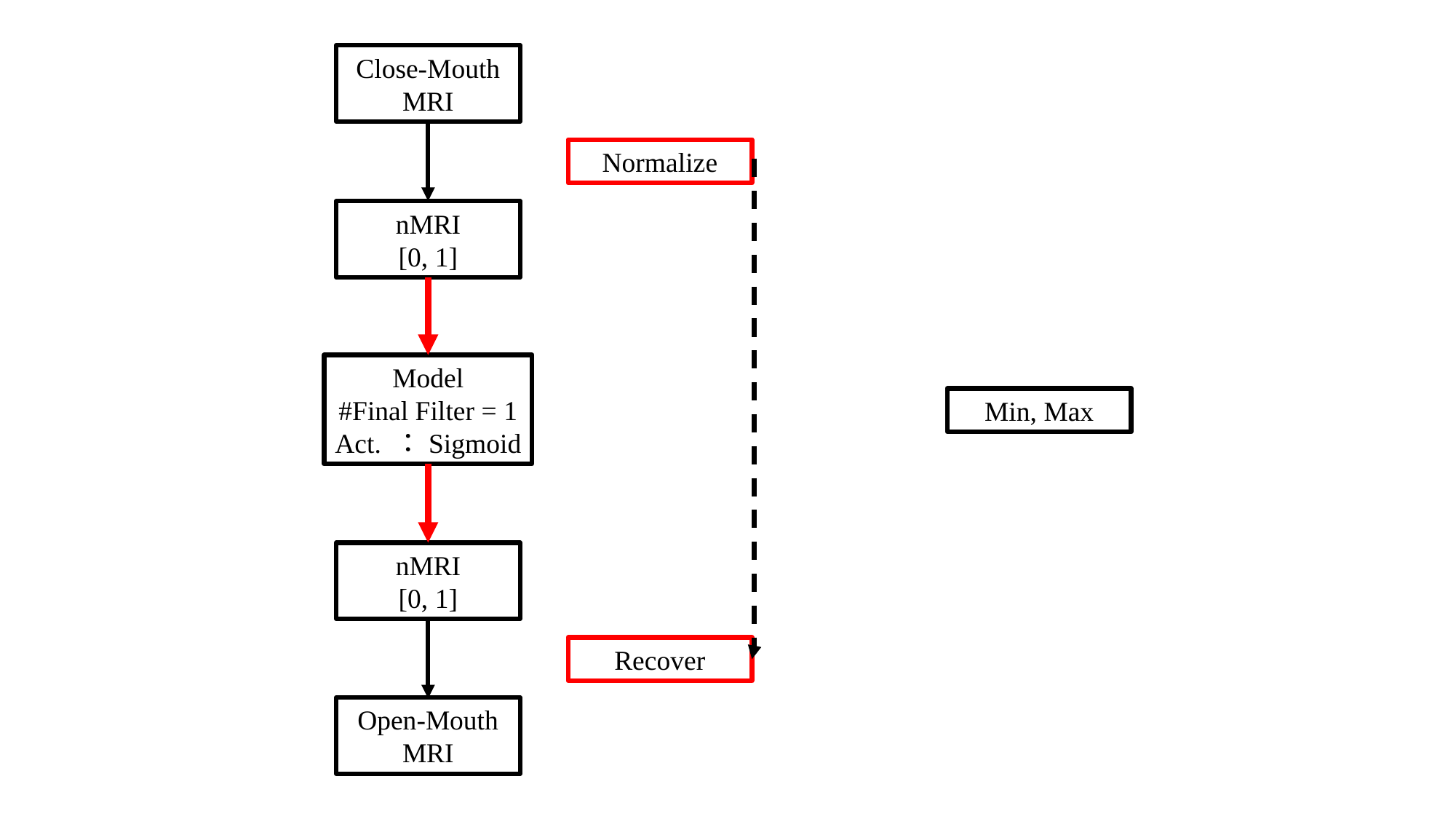

Close-Mouth
MRI
Normalize
nMRI
[0, 1]
Model
#Final Filter = 1
Act. ：Sigmoid
Min, Max
nMRI
[0, 1]
Recover
Open-Mouth
MRI